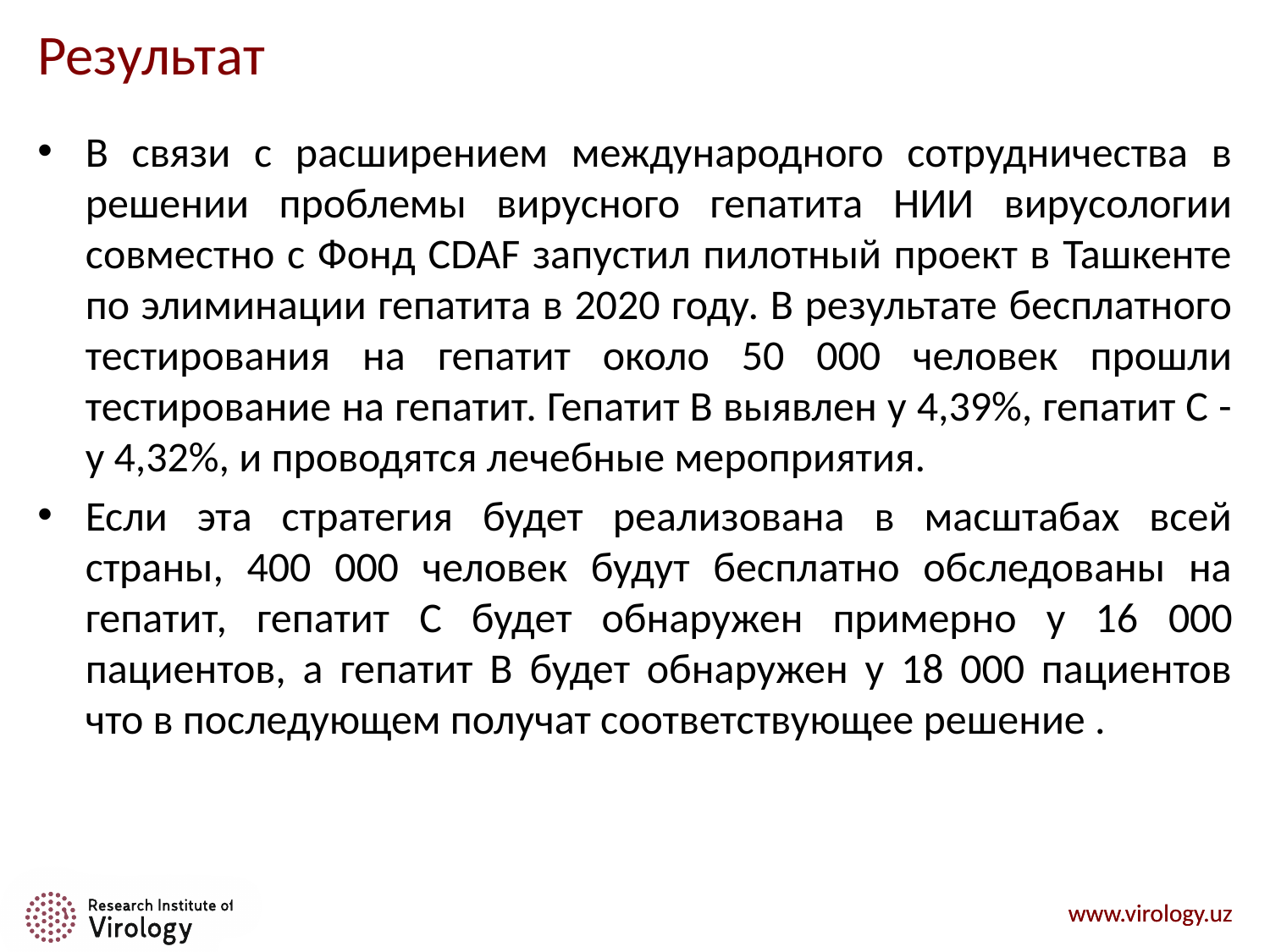

# Результат
В связи с расширением международного сотрудничества в решении проблемы вирусного гепатита НИИ вирусологии совместно с Фонд CDAF запустил пилотный проект в Ташкенте по элиминации гепатита в 2020 году. В результате бесплатного тестирования на гепатит около 50 000 человек прошли тестирование на гепатит. Гепатит В выявлен у 4,39%, гепатит С - у 4,32%, и проводятся лечебные мероприятия.
Если эта стратегия будет реализована в масштабах всей страны, 400 000 человек будут бесплатно обследованы на гепатит, гепатит C будет обнаружен примерно у 16 ​​000 пациентов, а гепатит B будет обнаружен у 18 000 пациентов что в последующем получат соответствующее решение .